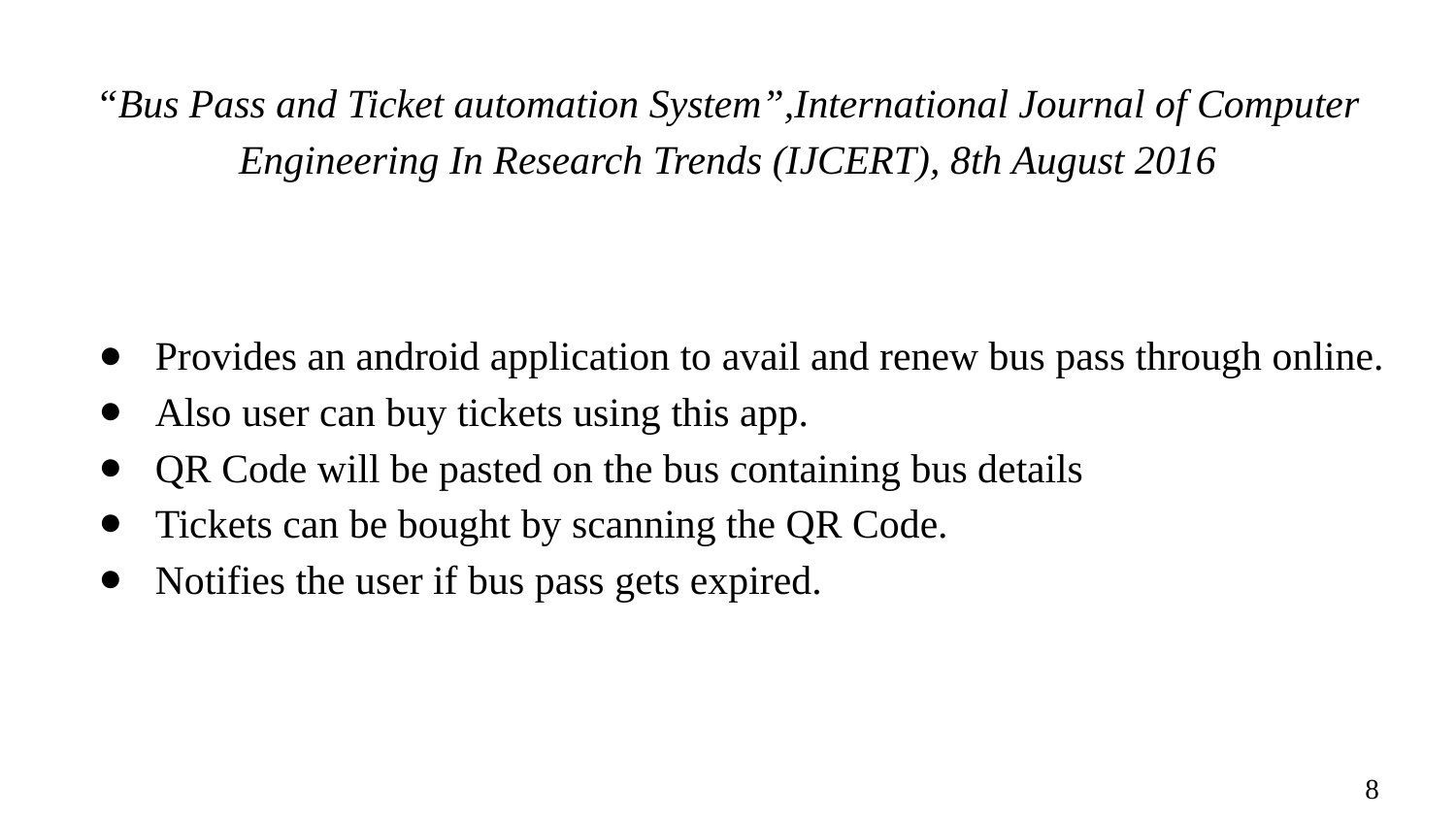

# “Bus Pass and Ticket automation System”,International Journal of Computer Engineering In Research Trends (IJCERT), 8th August 2016
Provides an android application to avail and renew bus pass through online.
Also user can buy tickets using this app.
QR Code will be pasted on the bus containing bus details
Tickets can be bought by scanning the QR Code.
Notifies the user if bus pass gets expired.

8